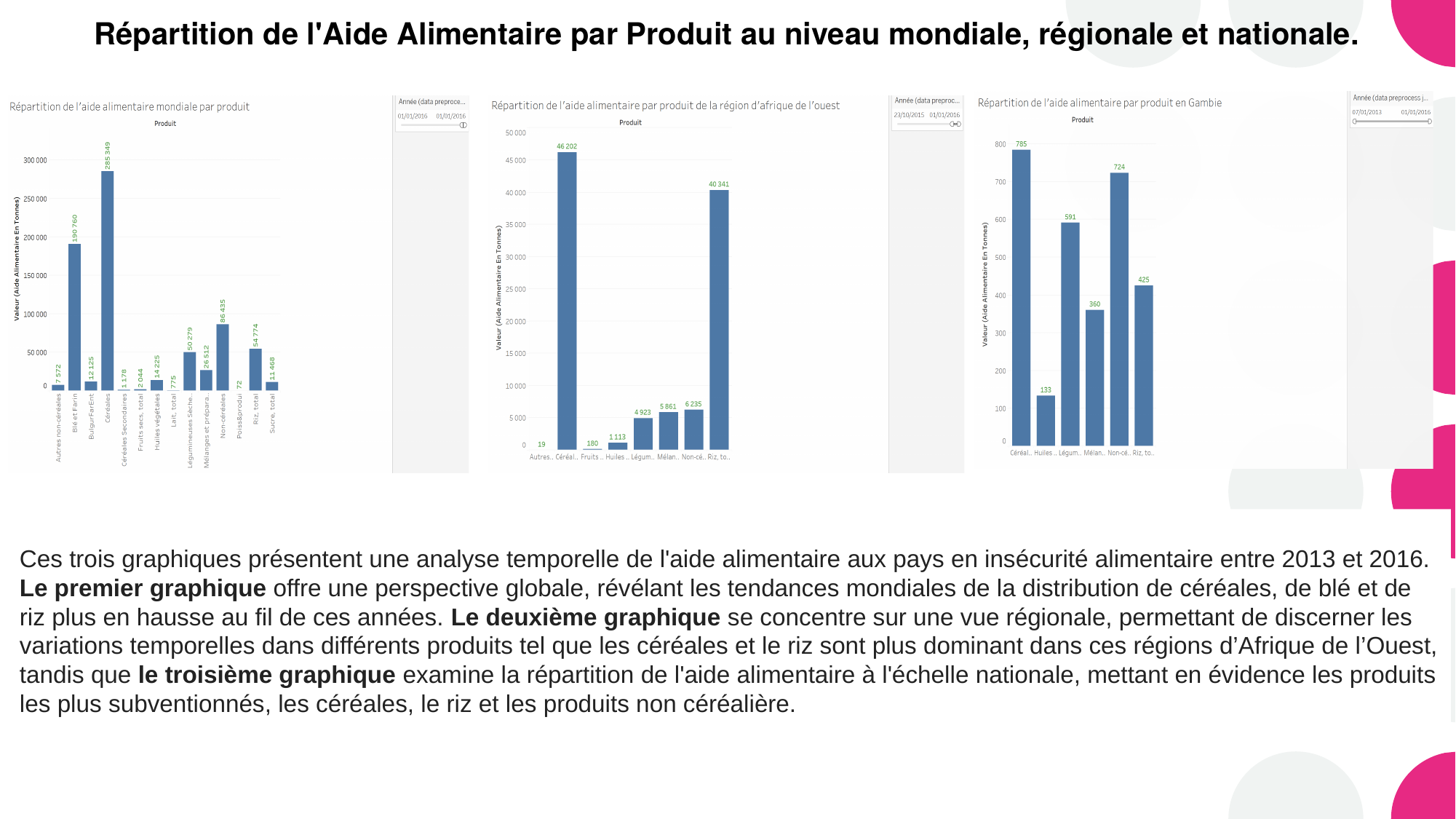

Répartition de l'Aide Alimentaire par Produit au niveau mondiale, régionale et nationale.

Ces trois graphiques présentent une analyse temporelle de l'aide alimentaire aux pays en insécurité alimentaire entre 2013 et 2016. Le premier graphique offre une perspective globale, révélant les tendances mondiales de la distribution de céréales, de blé et de riz plus en hausse au fil de ces années. Le deuxième graphique se concentre sur une vue régionale, permettant de discerner les variations temporelles dans différents produits tel que les céréales et le riz sont plus dominant dans ces régions d’Afrique de l’Ouest, tandis que le troisième graphique examine la répartition de l'aide alimentaire à l'échelle nationale, mettant en évidence les produits les plus subventionnés, les céréales, le riz et les produits non céréalière.